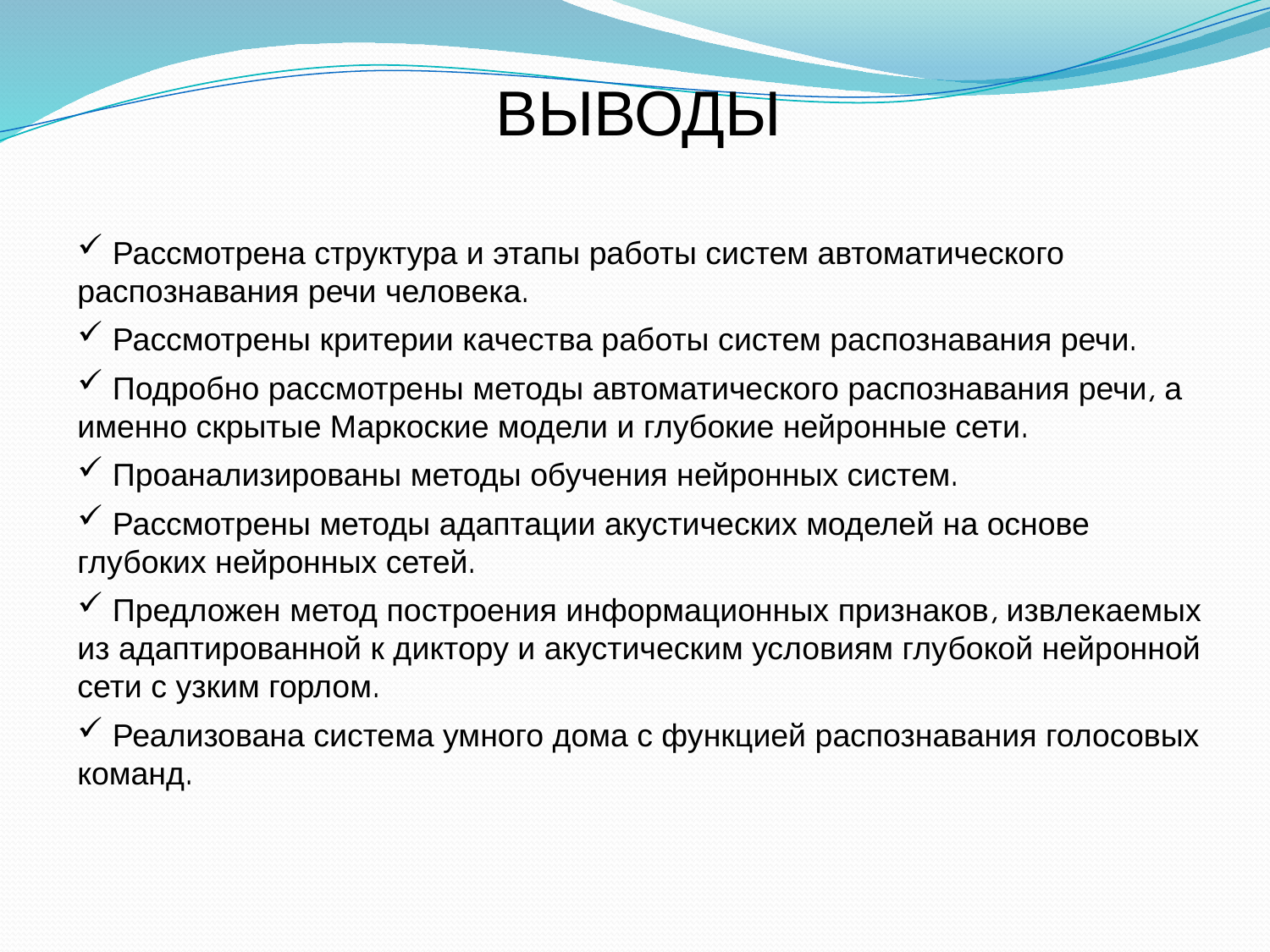

ВЫВОДЫ
 Рассмотрена структура и этапы работы систем автоматического распознавания речи человека.
 Рассмотрены критерии качества работы систем распознавания речи.
 Подробно рассмотрены методы автоматического распознавания речи, а именно скрытые Маркоские модели и глубокие нейронные сети.
 Проанализированы методы обучения нейронных систем.
 Рассмотрены методы адаптации акустических моделей на основе глубоких нейронных сетей.
 Предложен метод построения информационных признаков, извлекаемых из адаптированной к диктору и акустическим условиям глубокой нейронной сети с узким горлом.
 Реализована система умного дома с функцией распознавания голосовых команд.